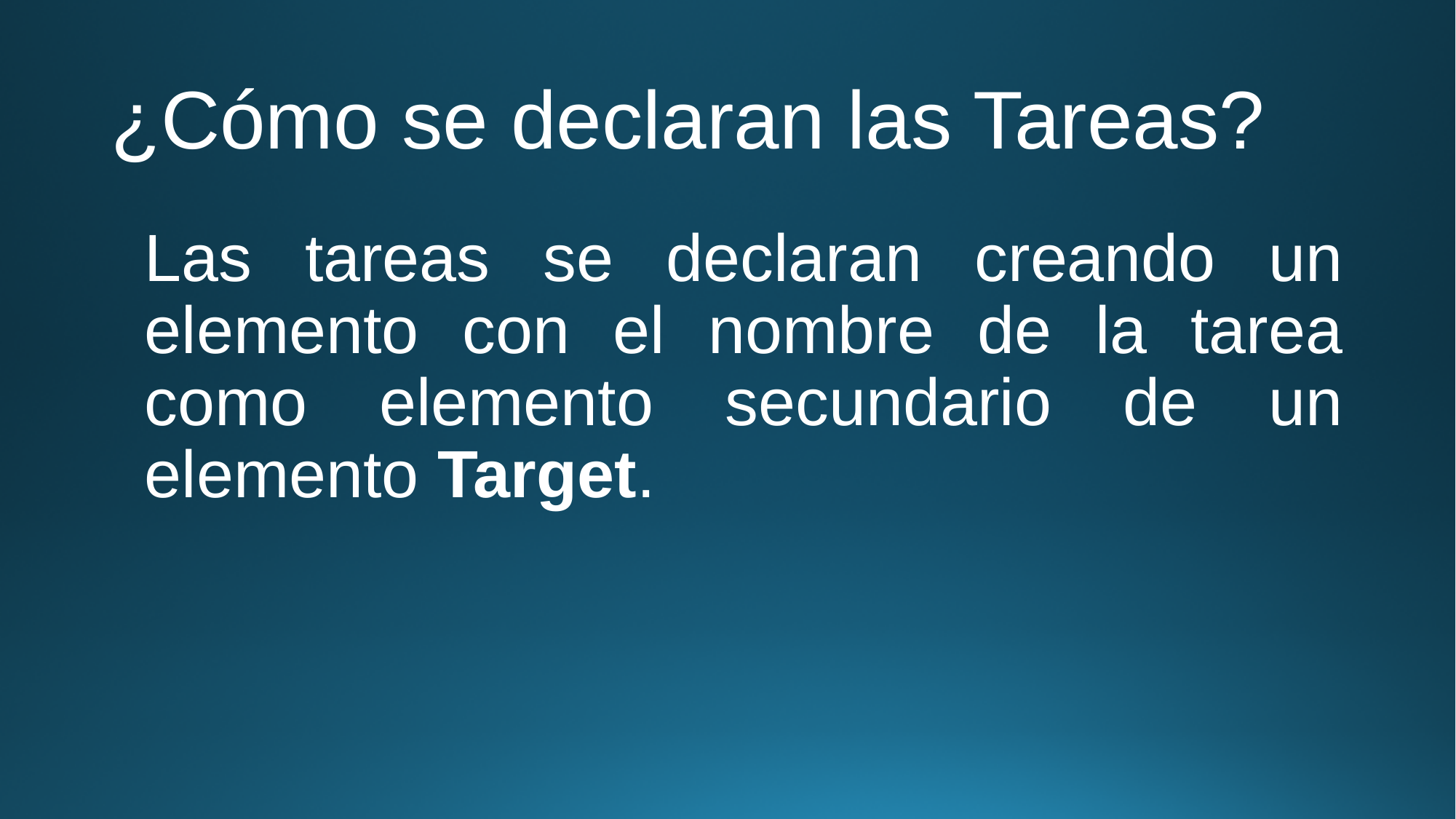

# ¿Cómo se declaran las Tareas?
Las tareas se declaran creando un elemento con el nombre de la tarea como elemento secundario de un elemento Target.